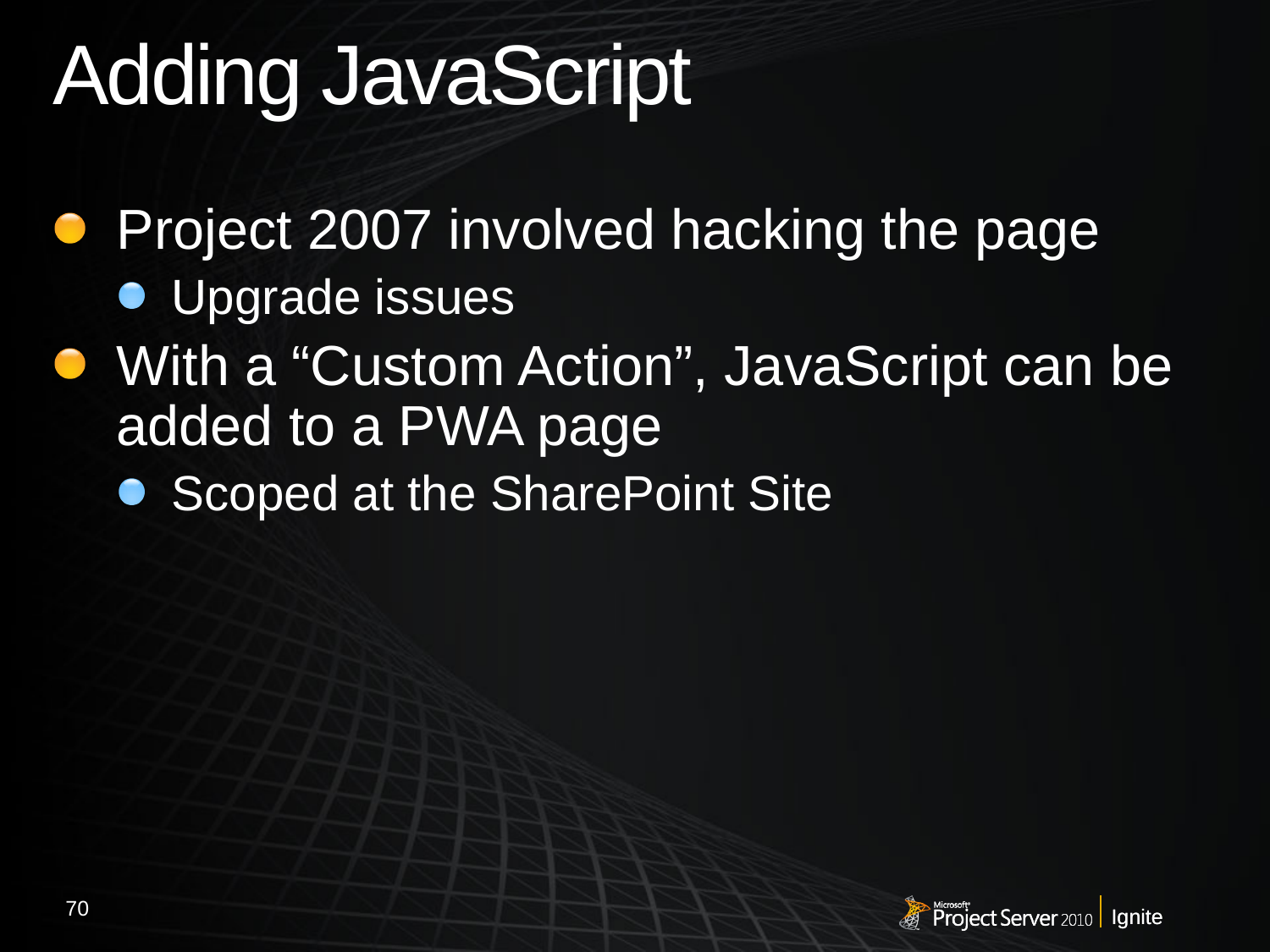

# Adding JavaScript
Project 2007 involved hacking the page
Upgrade issues
With a “Custom Action”, JavaScript can be added to a PWA page
Scoped at the SharePoint Site

70